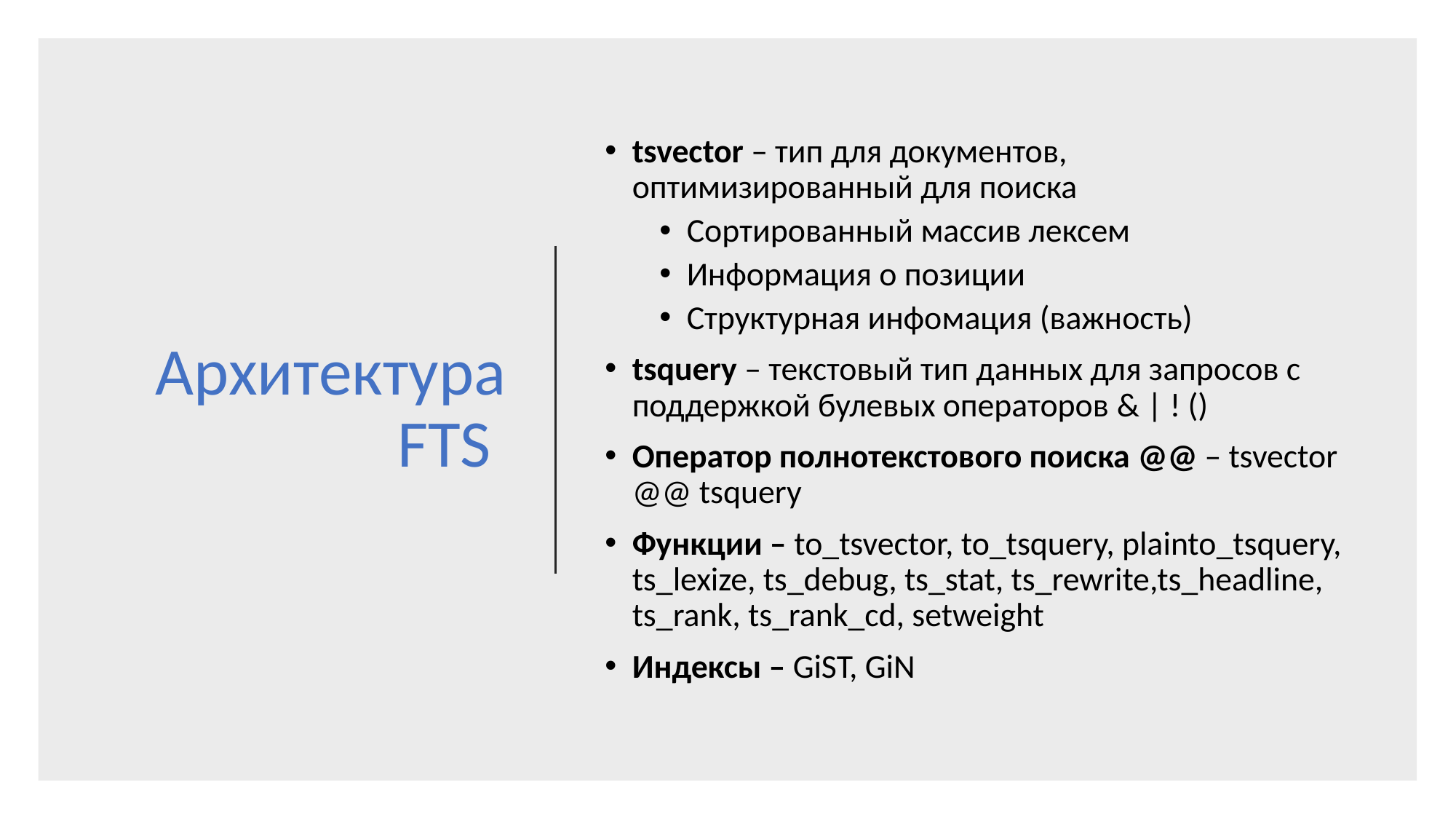

# Архитектура FTS
tsvector – тип для документов, оптимизированный для поиска
Сортированный массив лексем
Информация о позиции
Структурная инфомация (важность)
tsquery – текстовый тип данных для запросов с поддержкой булевых операторов & | ! ()
Оператор полнотекстового поиска @@ – tsvector @@ tsquery
Функции – to_tsvector, to_tsquery, plainto_tsquery, ts_lexize, ts_debug, ts_stat, ts_rewrite,ts_headline, ts_rank, ts_rank_cd, setweight
Индексы – GiST, GiN